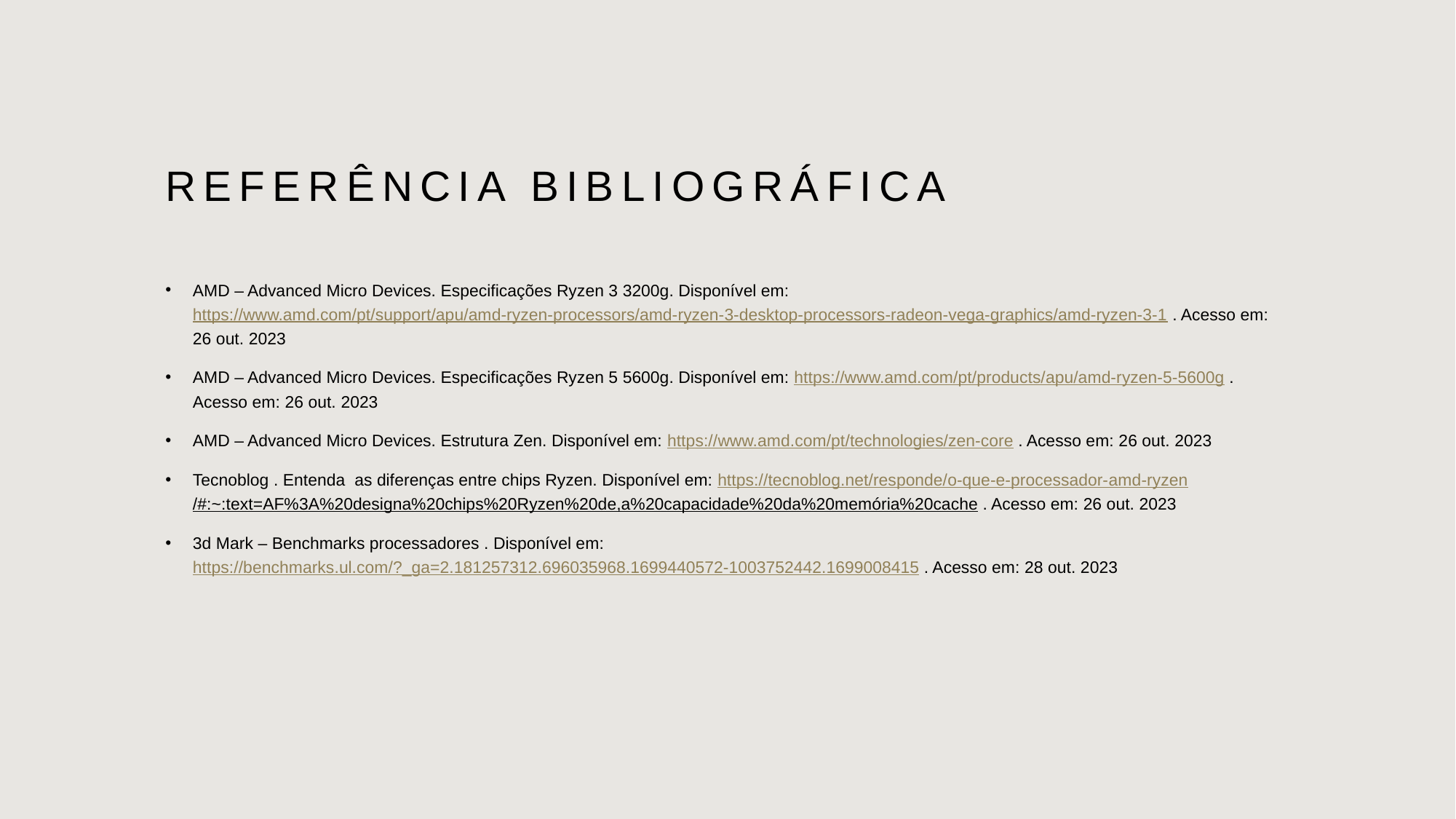

# Referência bibliográfica
AMD – Advanced Micro Devices. Especificações Ryzen 3 3200g. Disponível em: https://www.amd.com/pt/support/apu/amd-ryzen-processors/amd-ryzen-3-desktop-processors-radeon-vega-graphics/amd-ryzen-3-1 . Acesso em: 26 out. 2023
AMD – Advanced Micro Devices. Especificações Ryzen 5 5600g. Disponível em: https://www.amd.com/pt/products/apu/amd-ryzen-5-5600g . Acesso em: 26 out. 2023
AMD – Advanced Micro Devices. Estrutura Zen. Disponível em: https://www.amd.com/pt/technologies/zen-core . Acesso em: 26 out. 2023
Tecnoblog . Entenda  as diferenças entre chips Ryzen. Disponível em: https://tecnoblog.net/responde/o-que-e-processador-amd-ryzen/#:~:text=AF%3A%20designa%20chips%20Ryzen%20de,a%20capacidade%20da%20memória%20cache . Acesso em: 26 out. 2023
3d Mark – Benchmarks processadores . Disponível em: https://benchmarks.ul.com/?_ga=2.181257312.696035968.1699440572-1003752442.1699008415 . Acesso em: 28 out. 2023